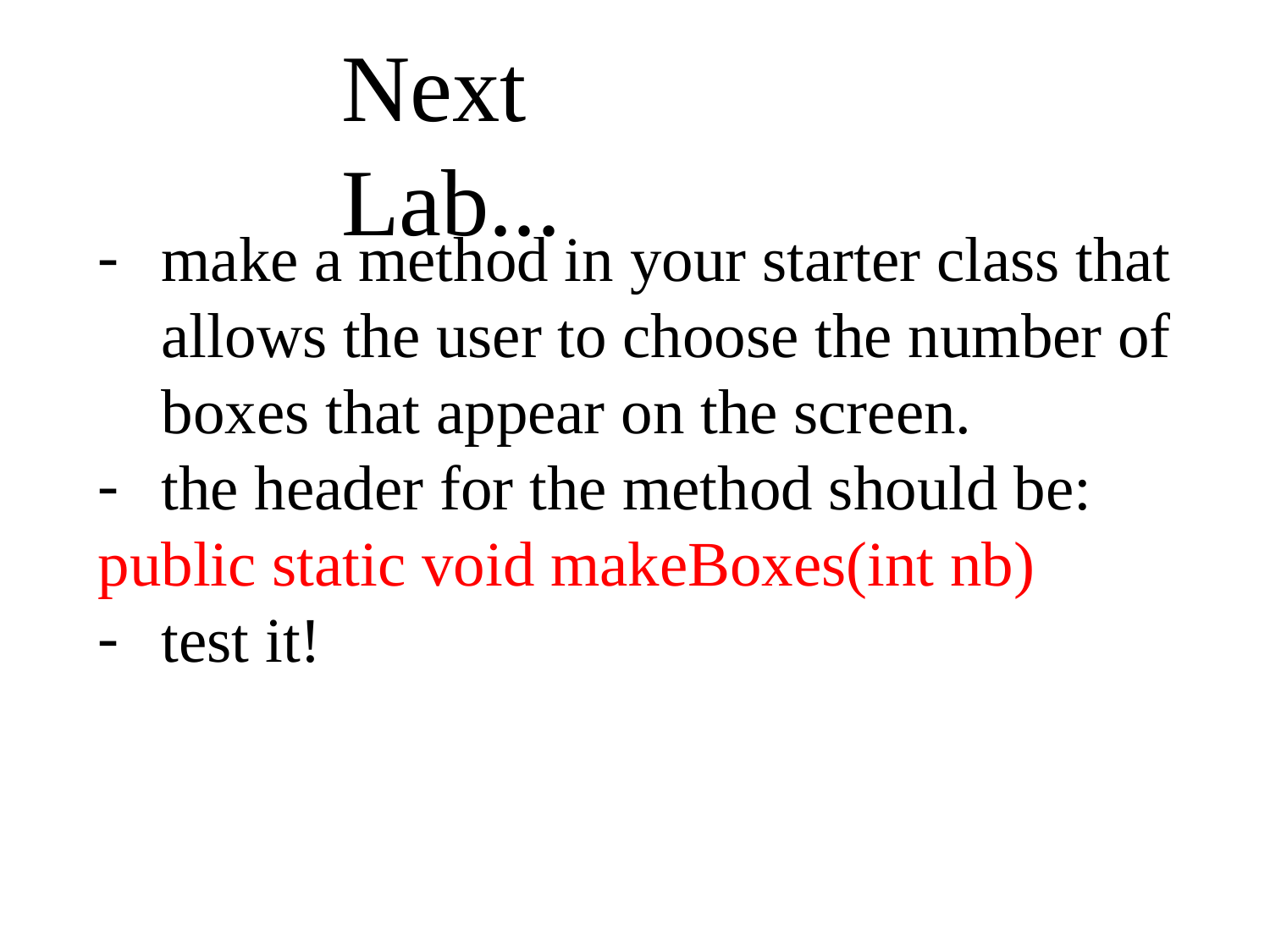

Next Lab...
make a method in your starter class that allows the user to choose the number of boxes that appear on the screen.
the header for the method should be:
public static void makeBoxes(int nb)
test it!